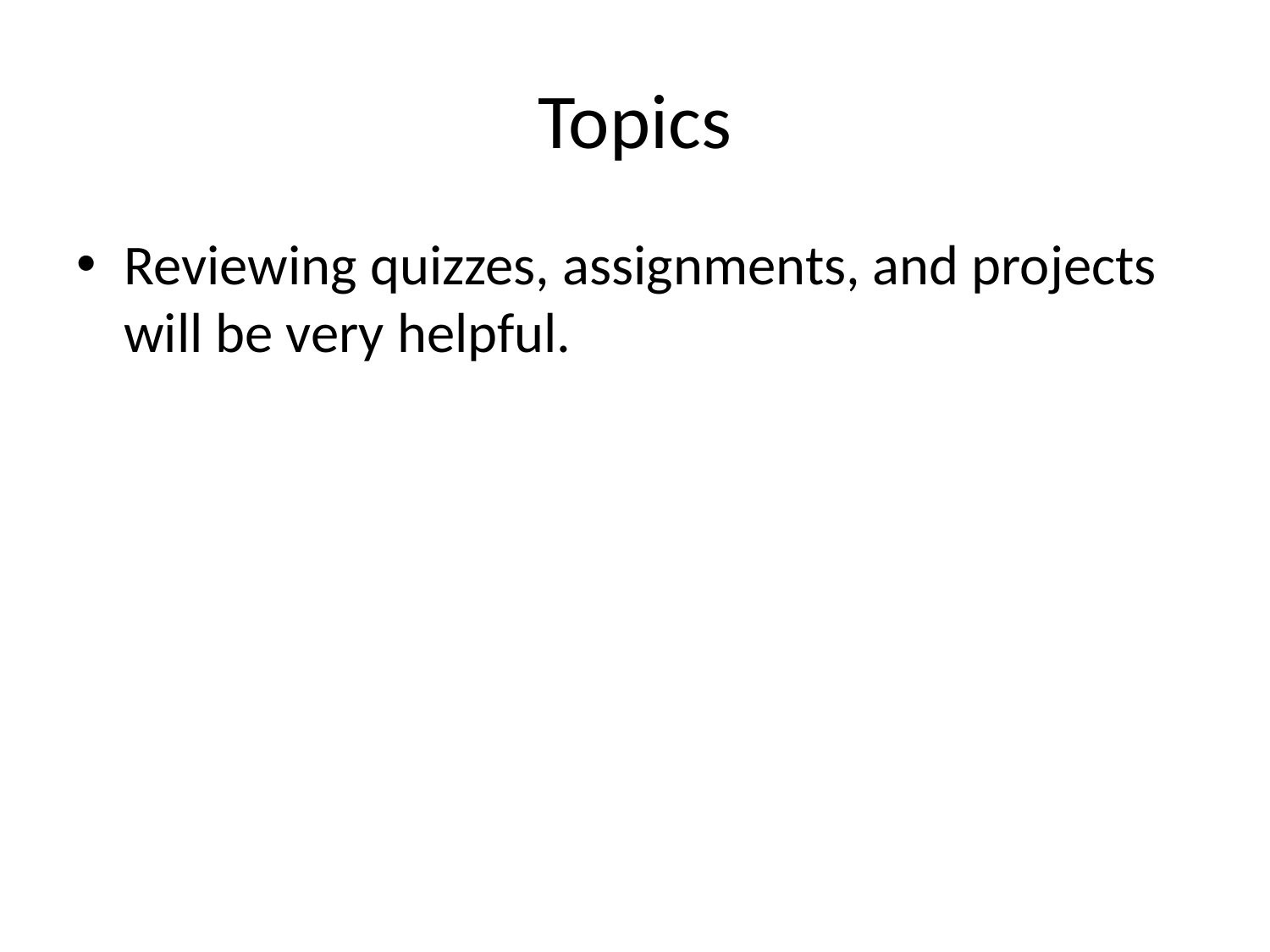

# Topics
Reviewing quizzes, assignments, and projects will be very helpful.